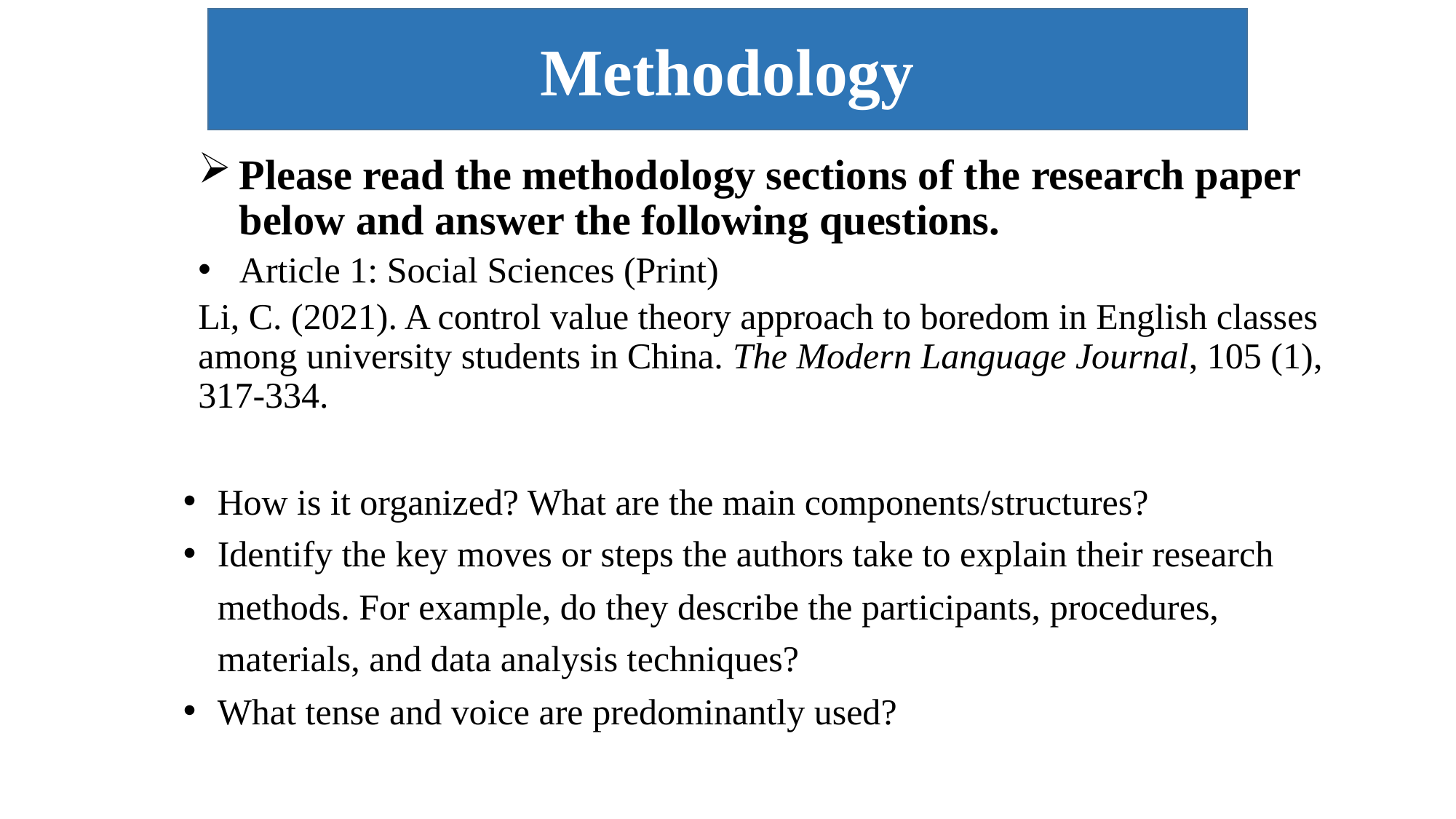

Methodology
Please read the methodology sections of the research paper below and answer the following questions.
Article 1: Social Sciences (Print)
Li, C. (2021). A control value theory approach to boredom in English classes among university students in China. The Modern Language Journal, 105 (1), 317-334.
How is it organized? What are the main components/structures?
Identify the key moves or steps the authors take to explain their research methods. For example, do they describe the participants, procedures, materials, and data analysis techniques?
What tense and voice are predominantly used?